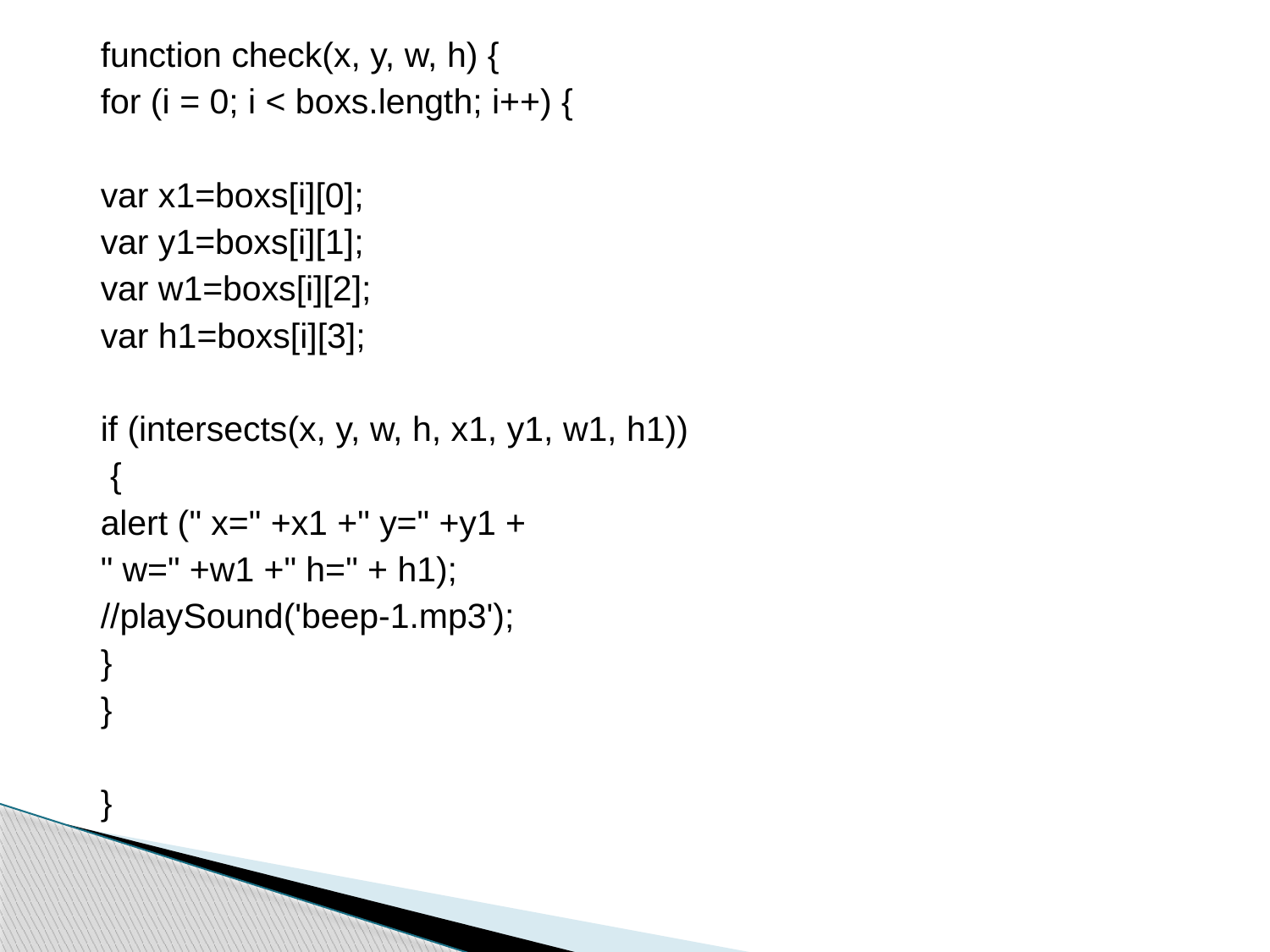

function check(x, y, w, h) {
	for (i = 0; i < boxs.length; i++) {

		var x1=boxs[i][0];
		var y1=boxs[i][1];
		var w1=boxs[i][2];
		var h1=boxs[i][3];

		if (intersects(x, y, w, h, x1, y1, w1, h1))
		 {
			alert (" x=" +x1 +" y=" +y1 +
				" w=" +w1 +" h=" + h1);
			//playSound('beep-1.mp3');
		}
	}

}